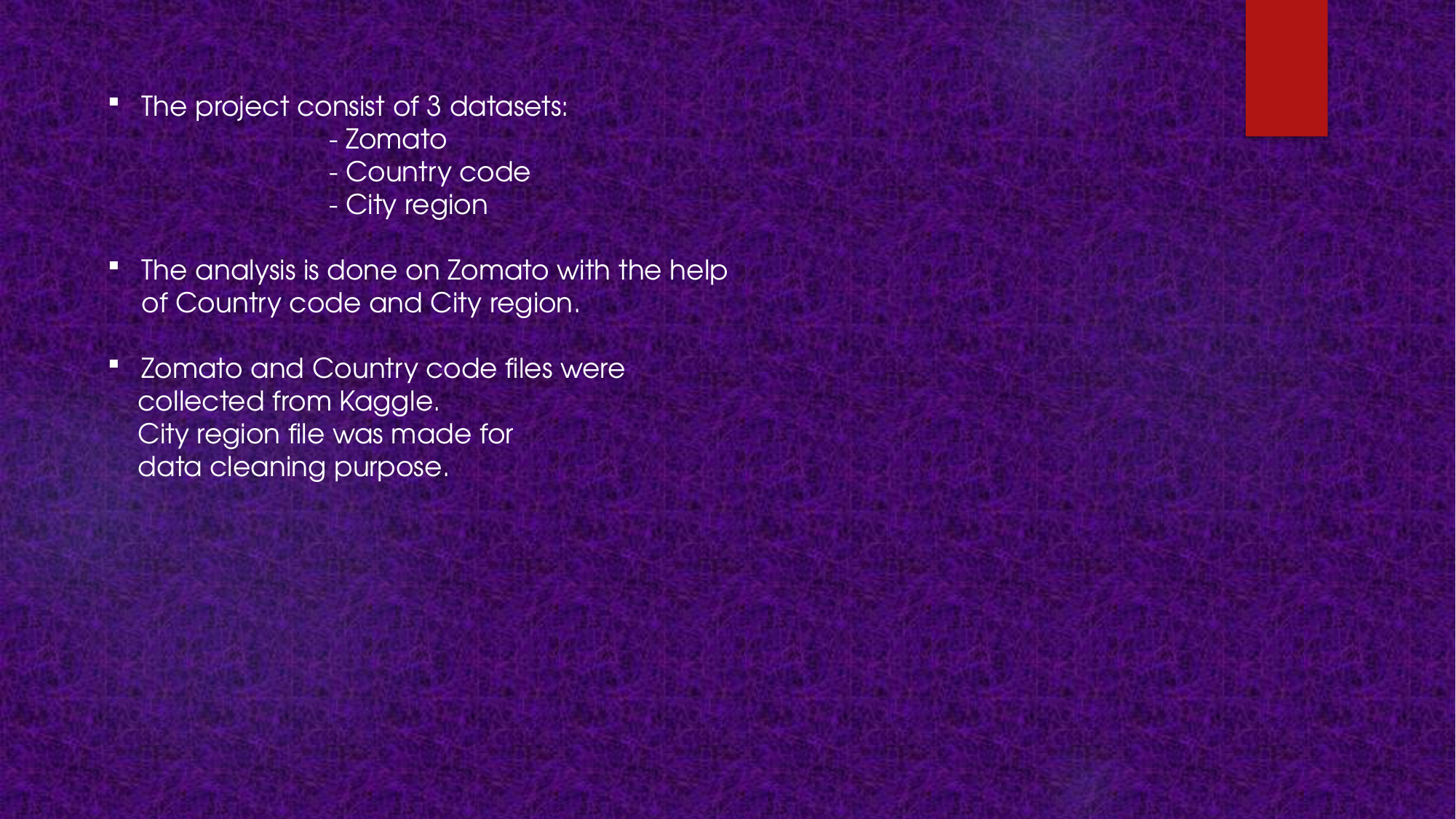

The project consist of 3 datasets:
                             - Zomato
                             - Country code
                             - City region

The analysis is done on Zomato with the help of Country code and City region.

Zomato and Country code files were
    collected from Kaggle.
    City region file was made for
    data cleaning purpose.